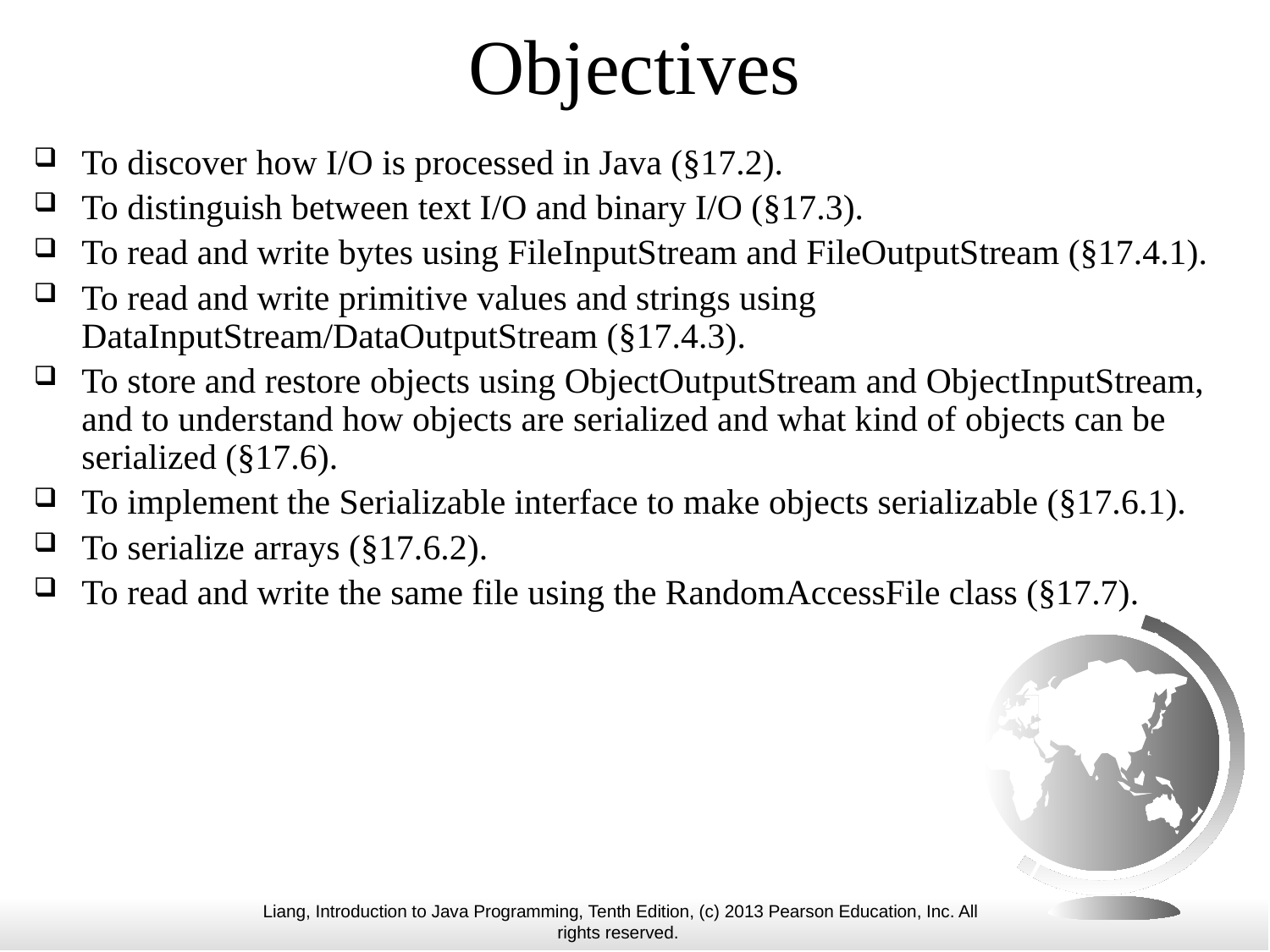

# Objectives
To discover how I/O is processed in Java (§17.2).
To distinguish between text I/O and binary I/O (§17.3).
To read and write bytes using FileInputStream and FileOutputStream (§17.4.1).
To read and write primitive values and strings using DataInputStream/DataOutputStream (§17.4.3).
To store and restore objects using ObjectOutputStream and ObjectInputStream, and to understand how objects are serialized and what kind of objects can be serialized (§17.6).
To implement the Serializable interface to make objects serializable (§17.6.1).
To serialize arrays (§17.6.2).
To read and write the same file using the RandomAccessFile class (§17.7).
3